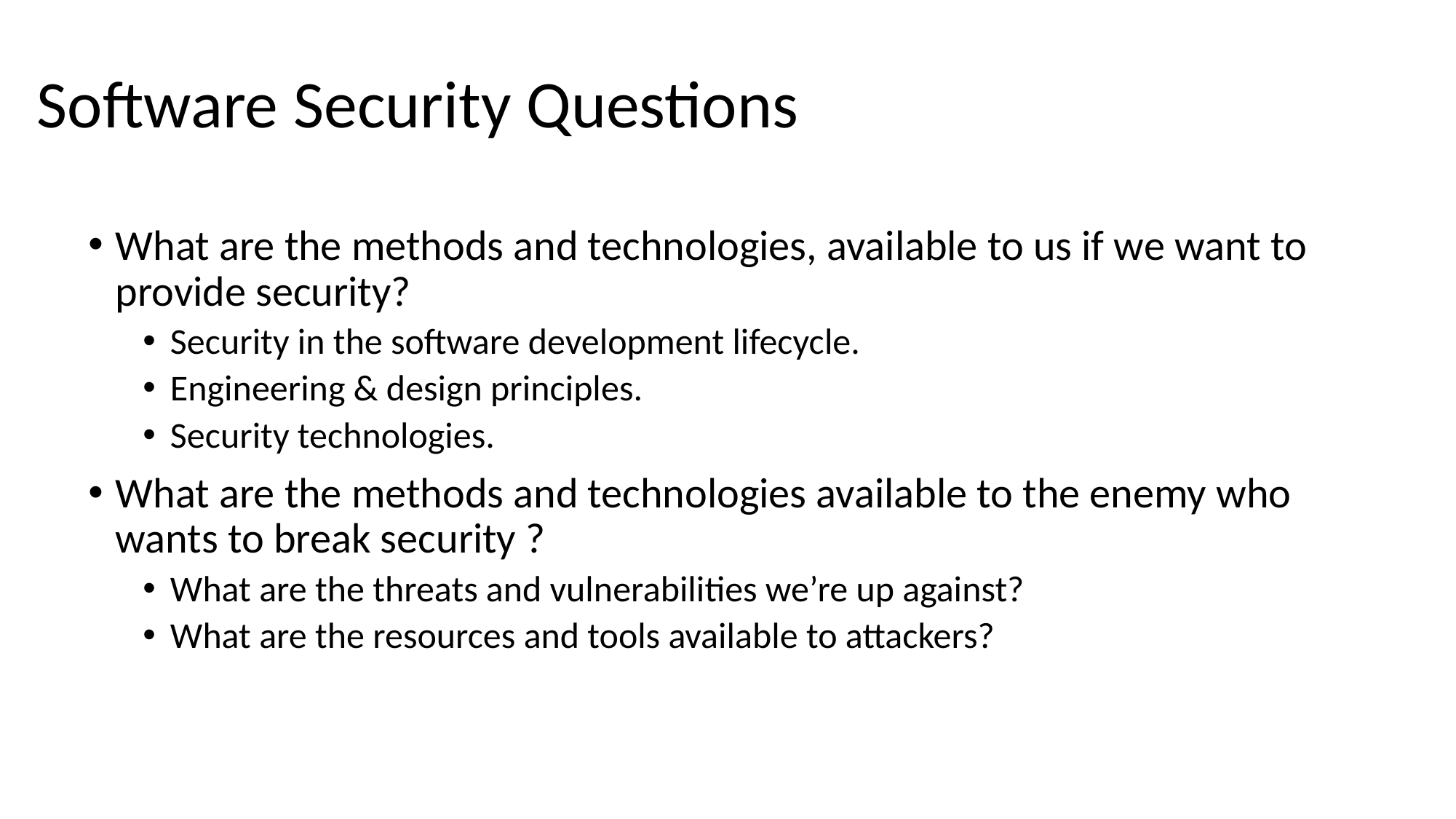

# Software Security Questions
What are the methods and technologies, available to us if we want to provide security?
Security in the software development lifecycle.
Engineering & design principles.
Security technologies.
What are the methods and technologies available to the enemy who wants to break security ?
What are the threats and vulnerabilities we’re up against?
What are the resources and tools available to attackers?